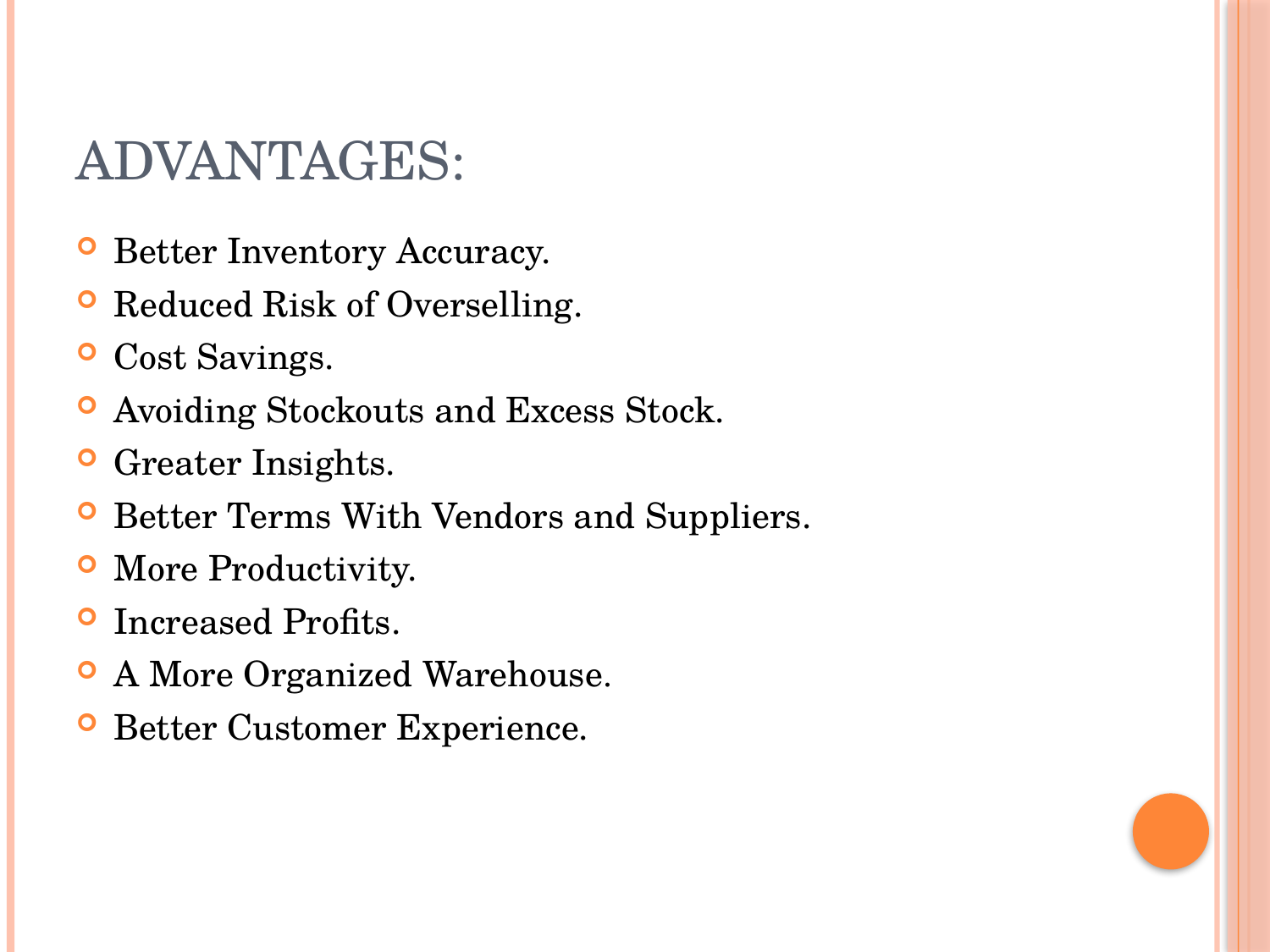

# ADVANTAGES:
Better Inventory Accuracy.
Reduced Risk of Overselling.
Cost Savings.
Avoiding Stockouts and Excess Stock.
Greater Insights.
Better Terms With Vendors and Suppliers.
More Productivity.
Increased Profits.
A More Organized Warehouse.
Better Customer Experience.